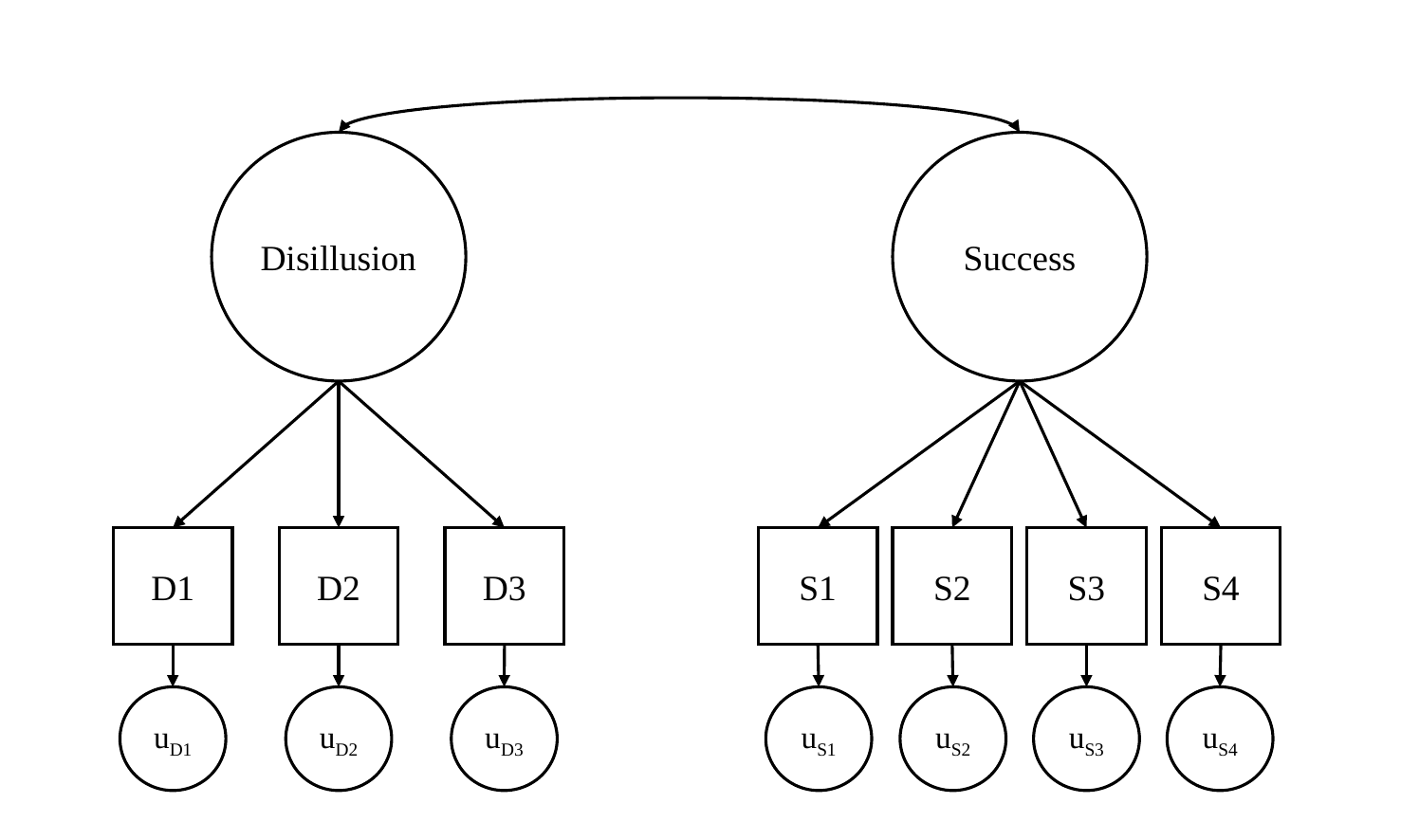

Disillusion
D3
D1
D2
uD1
uD2
uD3
Success
S4
S3
S2
S1
uS1
uS2
uS3
uS4